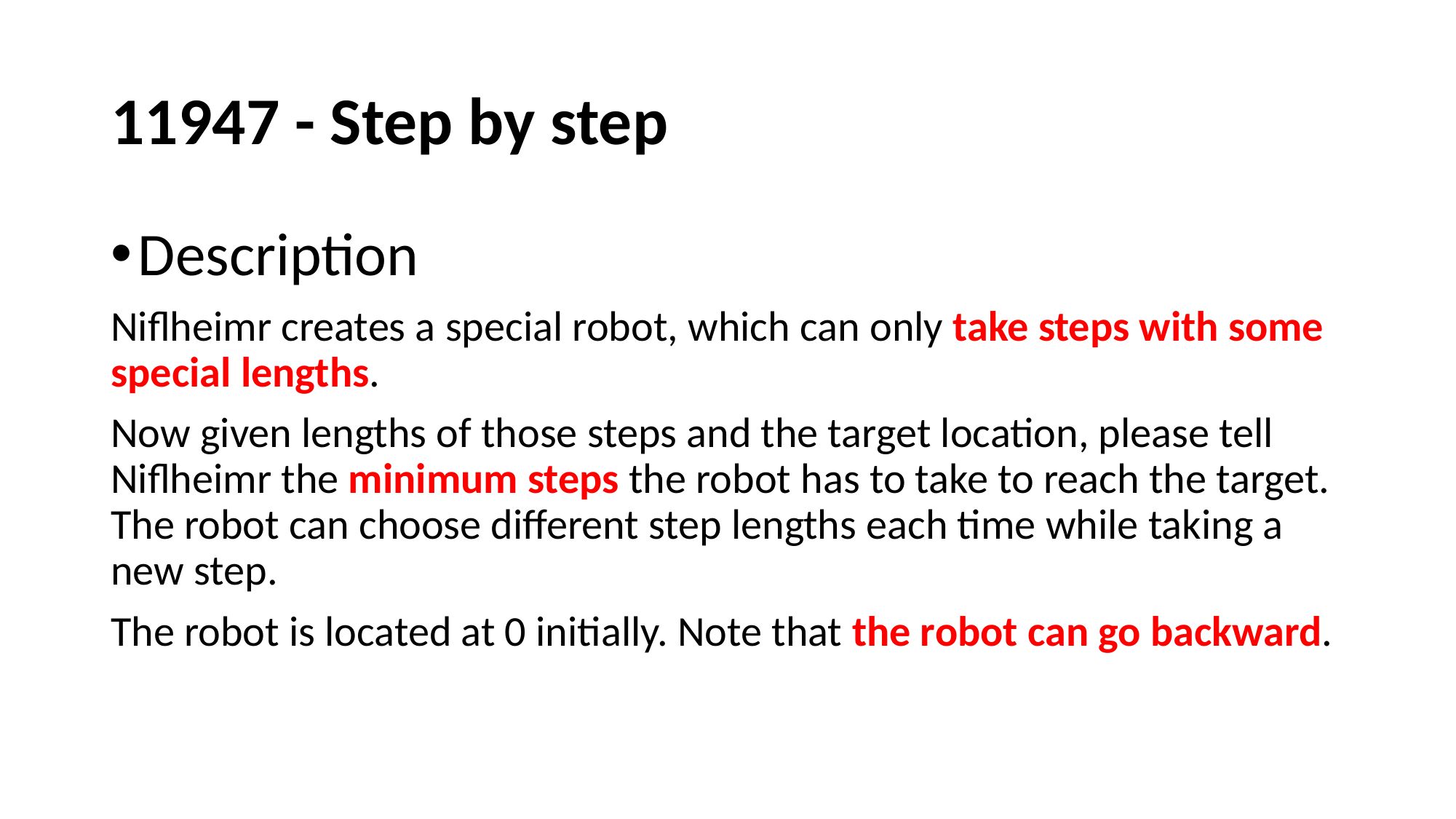

# 11947 - Step by step
Description
Niflheimr creates a special robot, which can only take steps with some special lengths.
Now given lengths of those steps and the target location, please tell Niflheimr the minimum steps the robot has to take to reach the target. The robot can choose different step lengths each time while taking a new step.
The robot is located at 0 initially. Note that the robot can go backward.